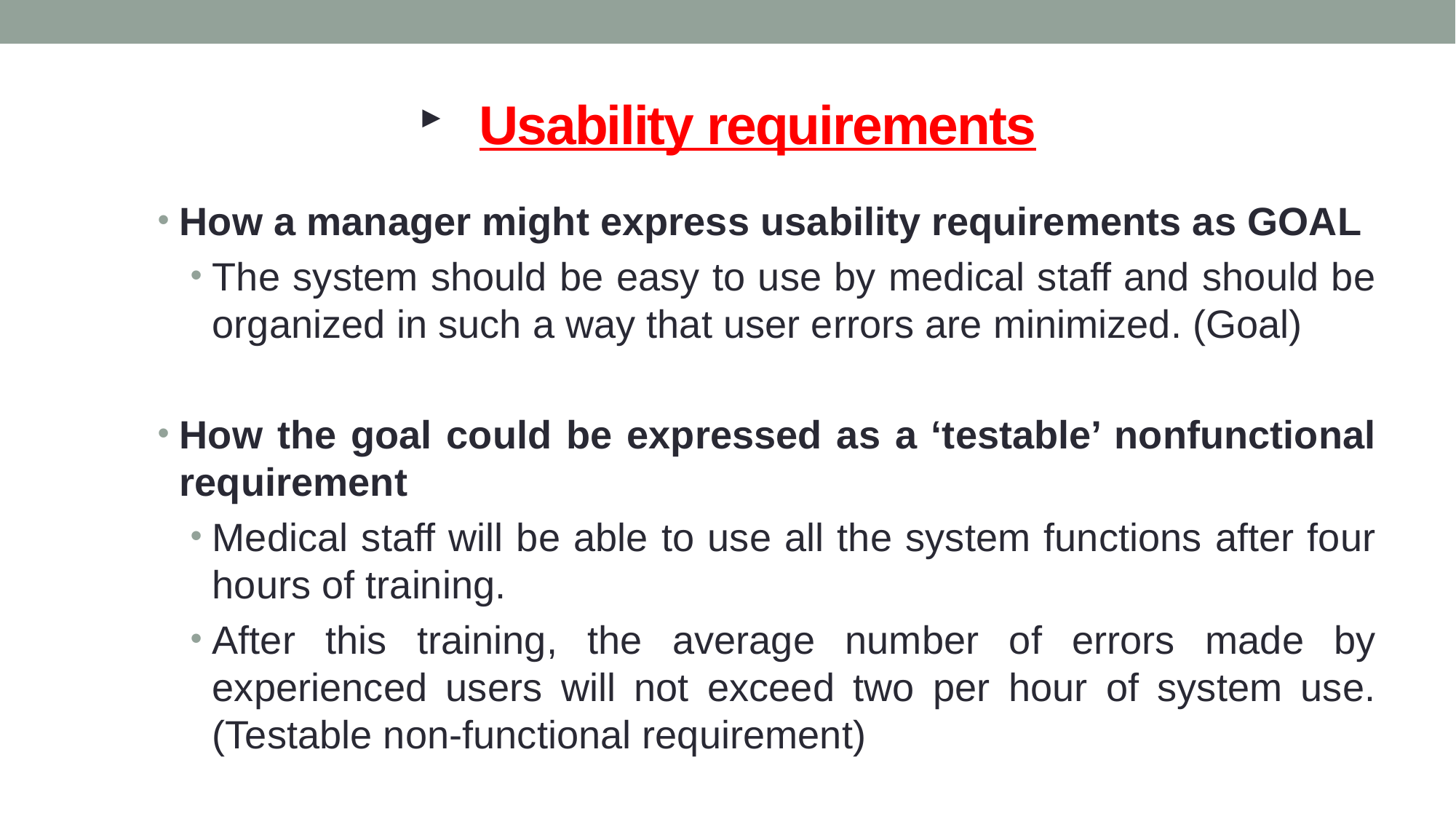

# Usability requirements
How a manager might express usability requirements as GOAL
The system should be easy to use by medical staff and should be organized in such a way that user errors are minimized. (Goal)

How the goal could be expressed as a ‘testable’ nonfunctional requirement
Medical staff will be able to use all the system functions after four hours of training.
After this training, the average number of errors made by experienced users will not exceed two per hour of system use. (Testable non-functional requirement)